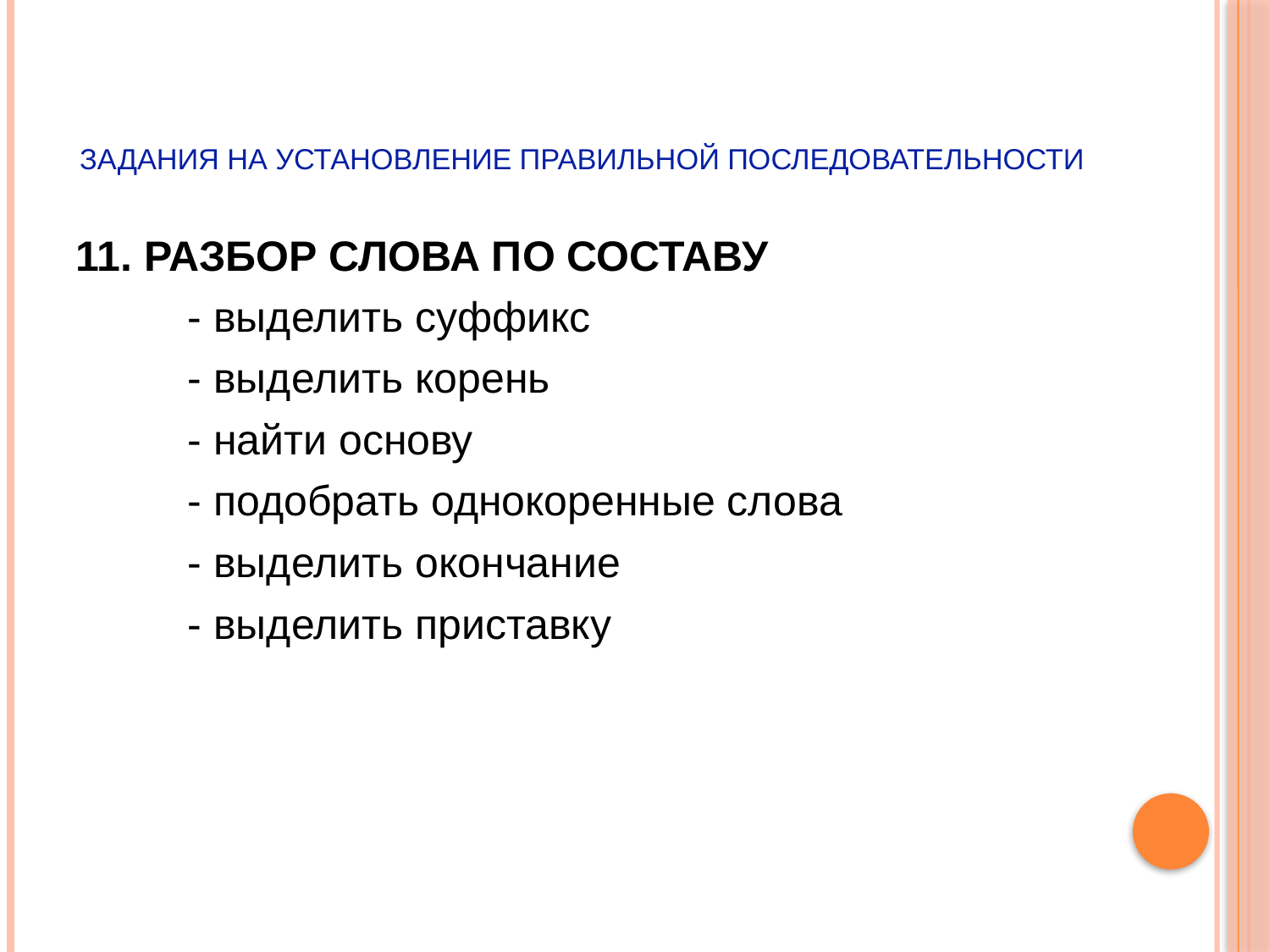

# ЗАДАНИЯ НА УСТАНОВЛЕНИЕ ПРАВИЛЬНОЙ ПОСЛЕДОВАТЕЛЬНОСТИ
11. РАЗБОР СЛОВА ПО СОСТАВУ
 - выделить суффикс
 - выделить корень
 - найти основу
 - подобрать однокоренные слова
 - выделить окончание
 - выделить приставку